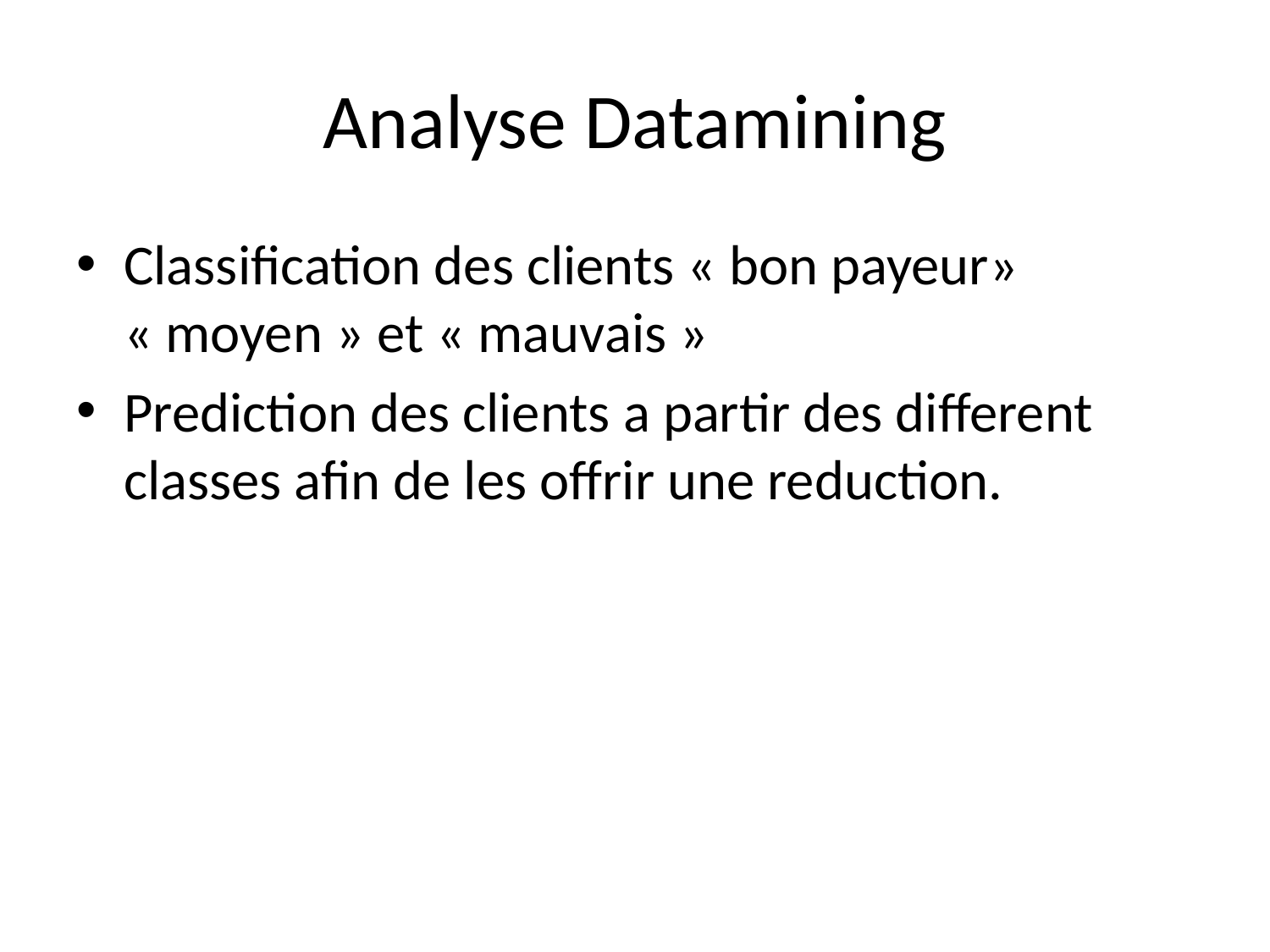

# Analyse Datamining
Classification des clients « bon payeur» « moyen » et « mauvais »
Prediction des clients a partir des different classes afin de les offrir une reduction.